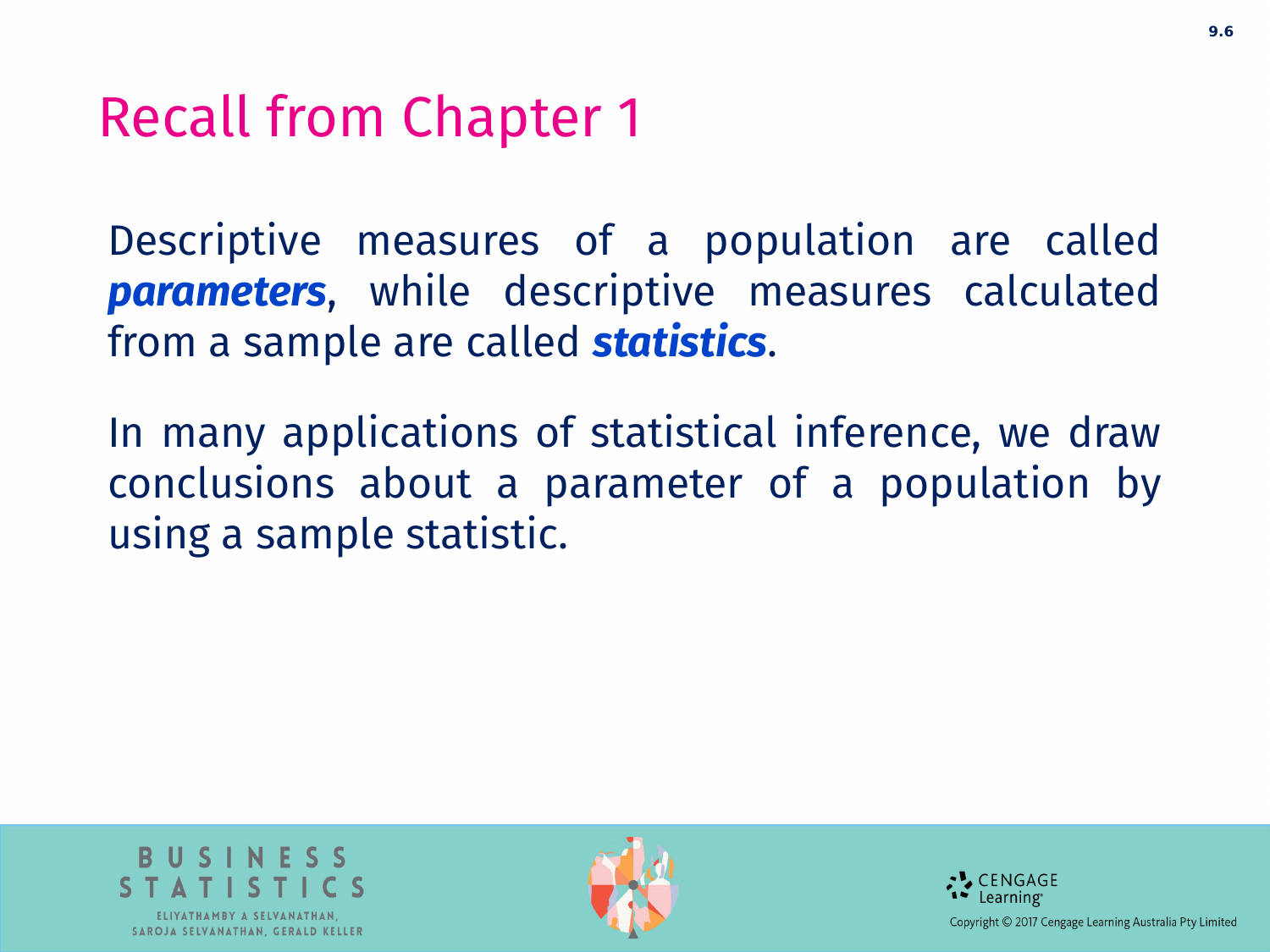

9.6
# Recall from Chapter 1
Descriptive measures of a population are called parameters, while descriptive measures calculated from a sample are called statistics.
In many applications of statistical inference, we draw conclusions about a parameter of a population by using a sample statistic.